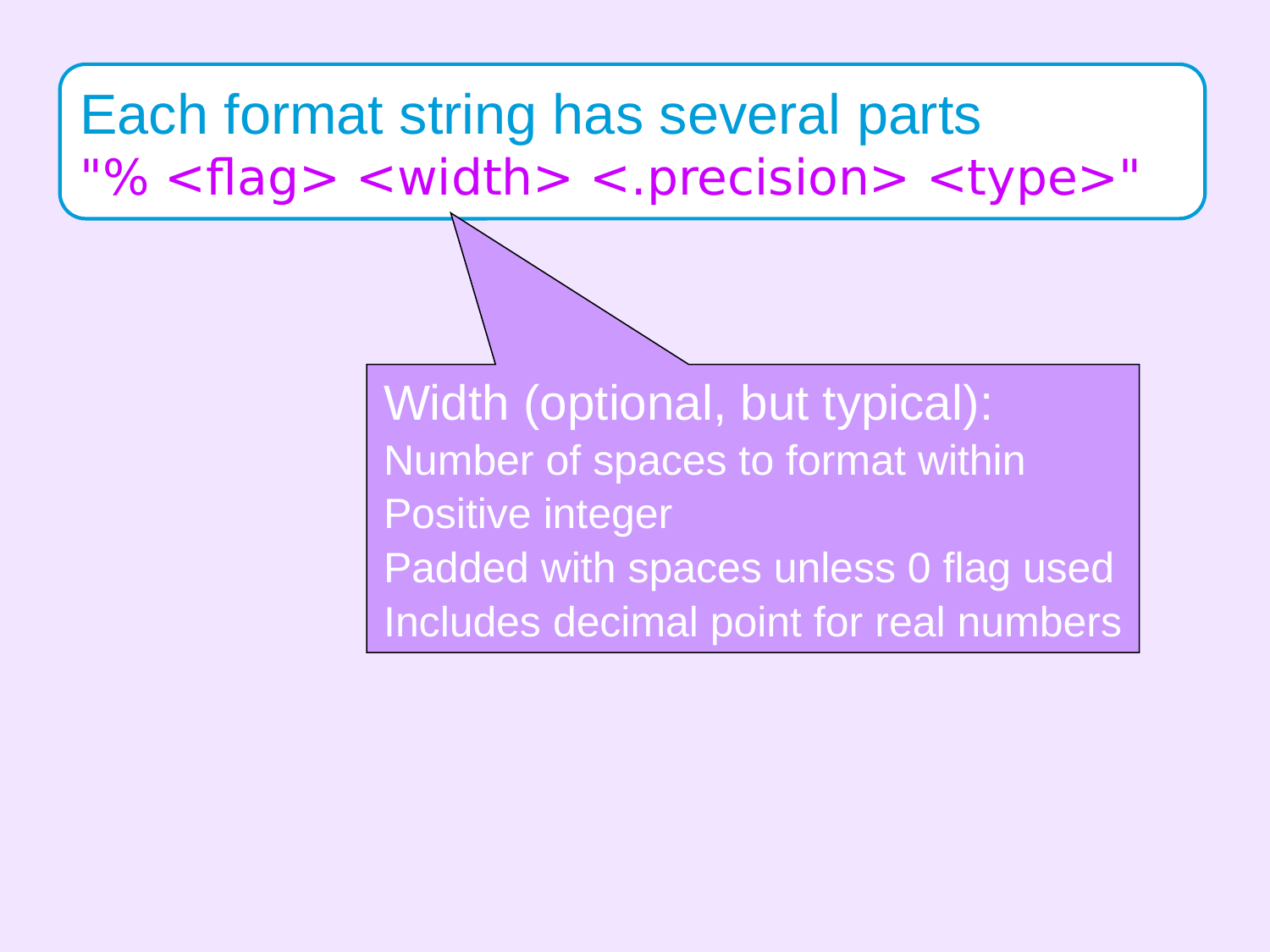

Each format string has several parts
"% <flag> <width> <.precision> <type>"
Width (optional, but typical):
Number of spaces to format within
Positive integer
Padded with spaces unless 0 flag used
Includes decimal point for real numbers